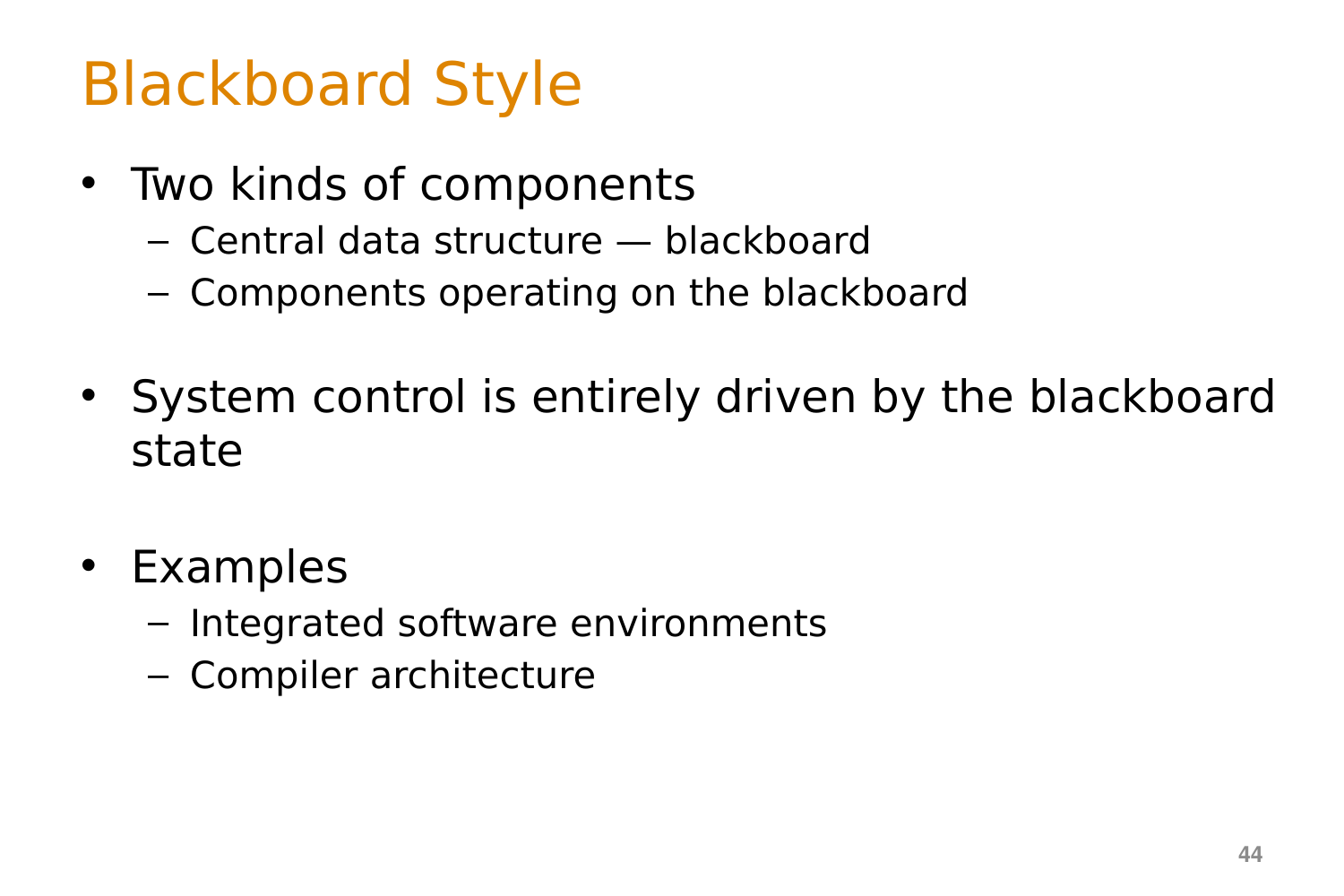

# Blackboard Style
Two kinds of components
Central data structure — blackboard
Components operating on the blackboard
System control is entirely driven by the blackboard state
Examples
Integrated software environments
Compiler architecture
44